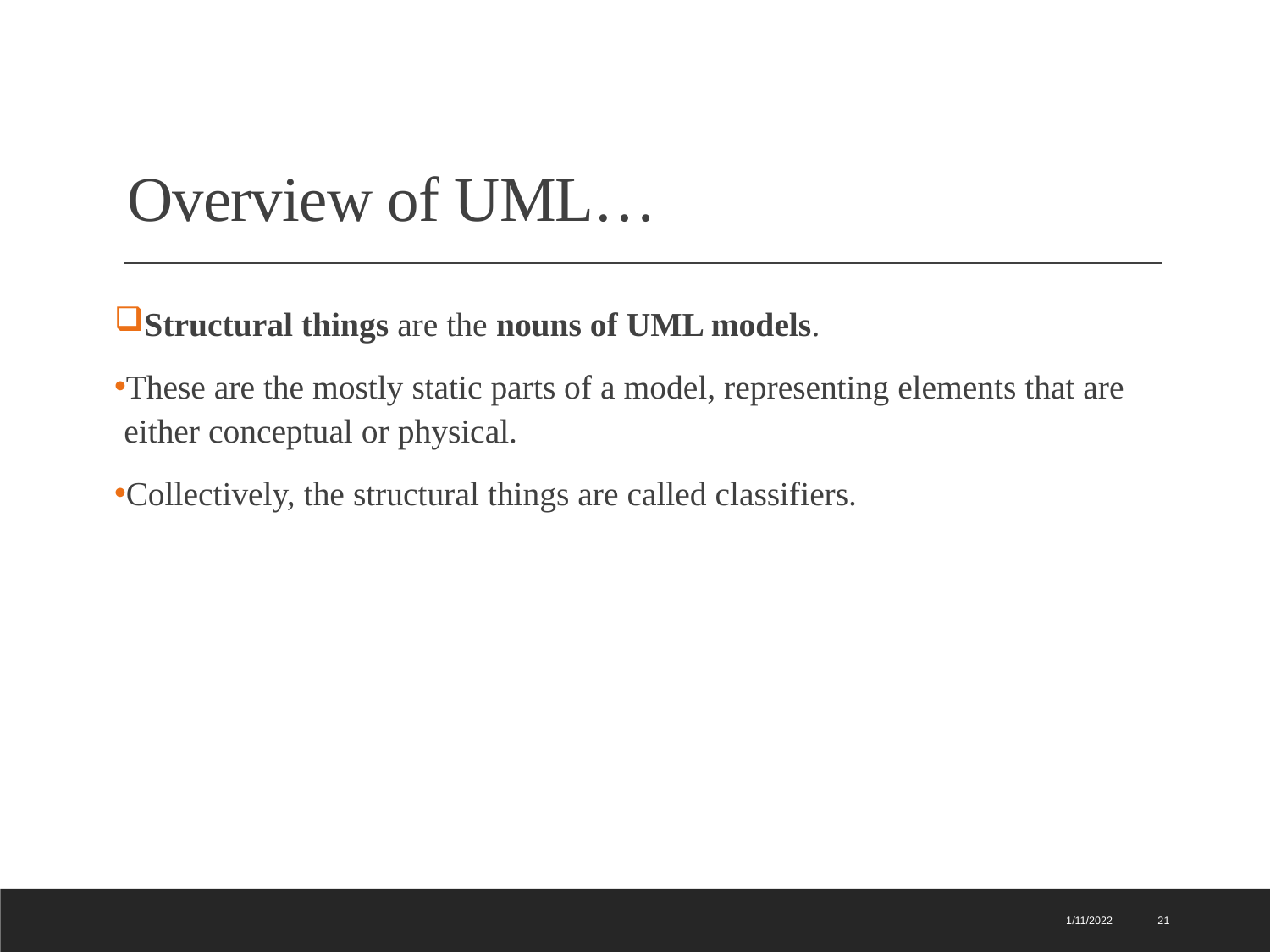

# Overview of UML…
Structural things are the nouns of UML models.
These are the mostly static parts of a model, representing elements that are either conceptual or physical.
Collectively, the structural things are called classifiers.

1/11/2022
21